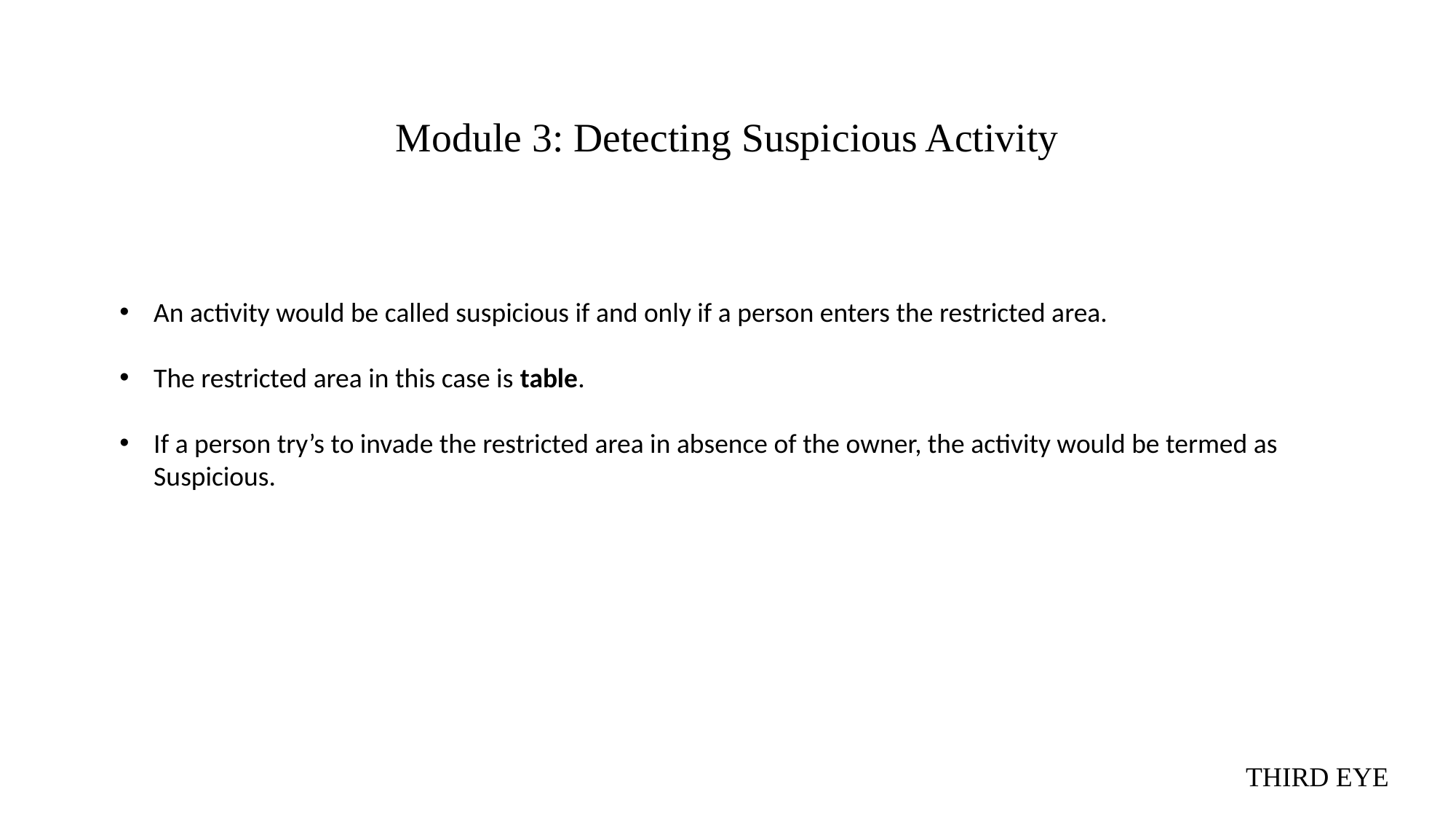

# Module 3: Detecting Suspicious Activity
An activity would be called suspicious if and only if a person enters the restricted area.

The restricted area in this case is table.

If a person try’s to invade the restricted area in absence of the owner, the activity would be termed as Suspicious.

THIRD EYE